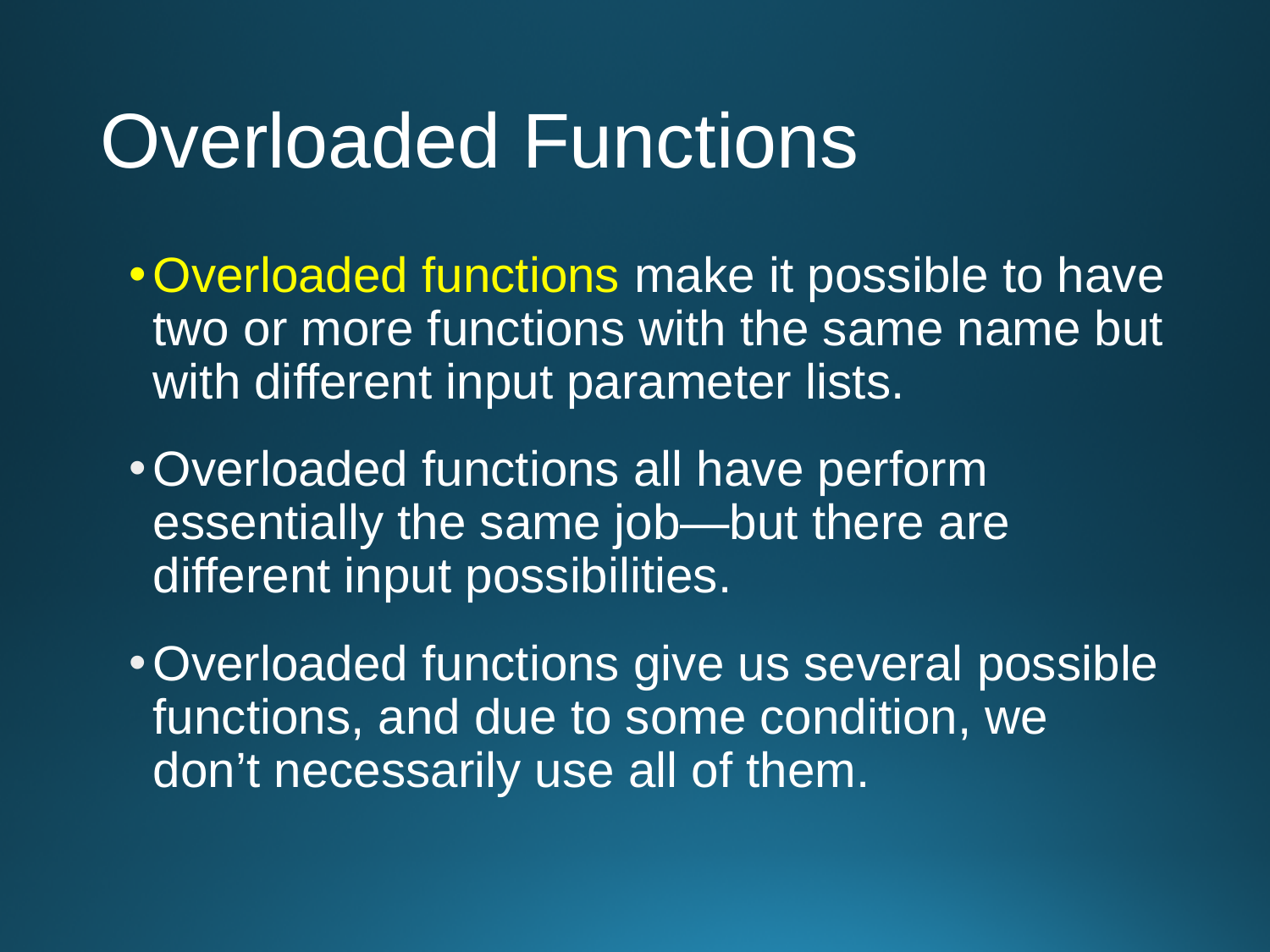

# Overloaded Functions
Overloaded functions make it possible to have two or more functions with the same name but with different input parameter lists.
Overloaded functions all have perform essentially the same job—but there are different input possibilities.
Overloaded functions give us several possible functions, and due to some condition, we don’t necessarily use all of them.